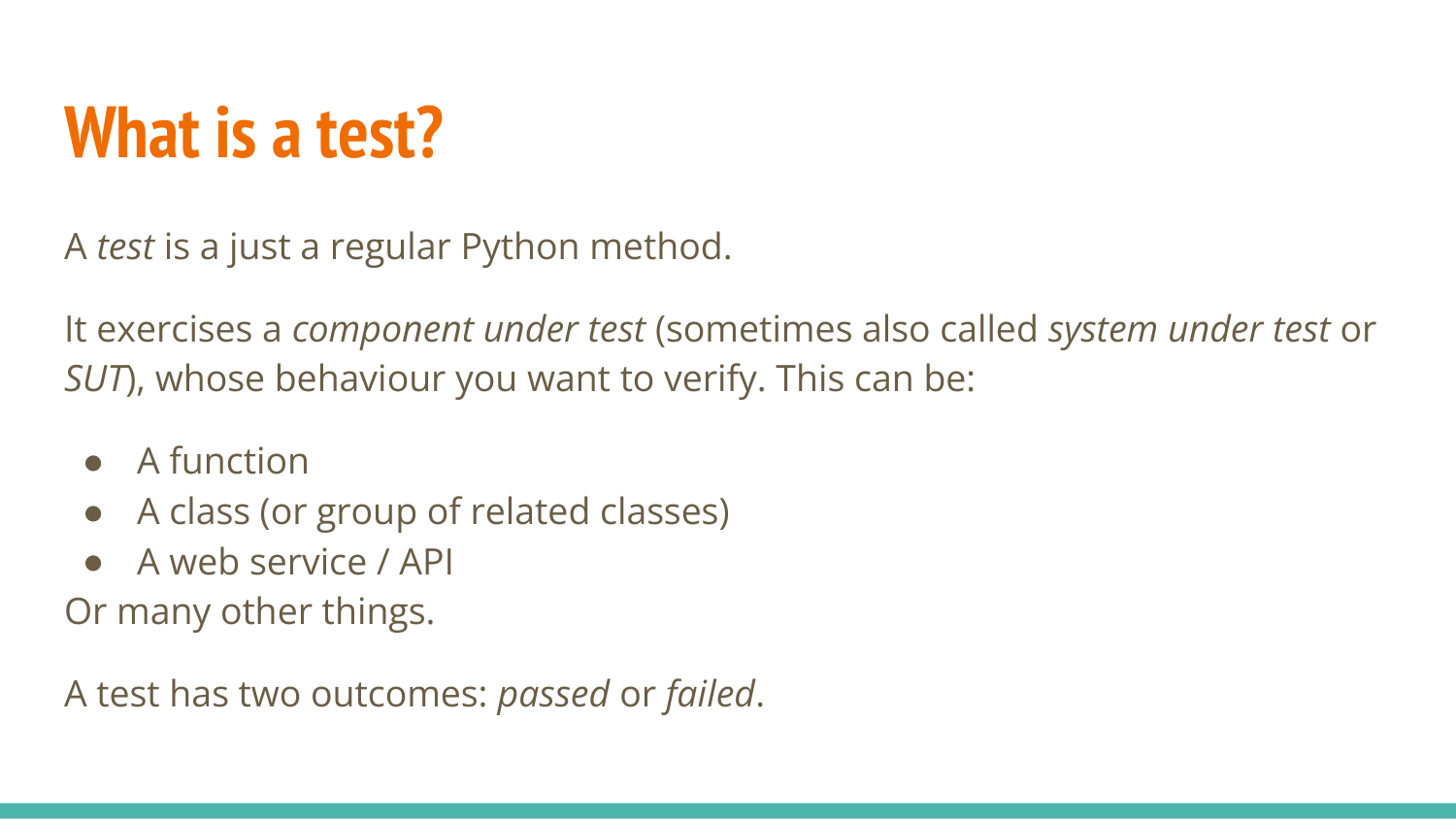

# What is a test?
A test is a just a regular Python method.
It exercises a component under test (sometimes also called system under test or SUT), whose behaviour you want to verify. This can be:
A function
A class (or group of related classes)
A web service / API
Or many other things.
A test has two outcomes: passed or failed.